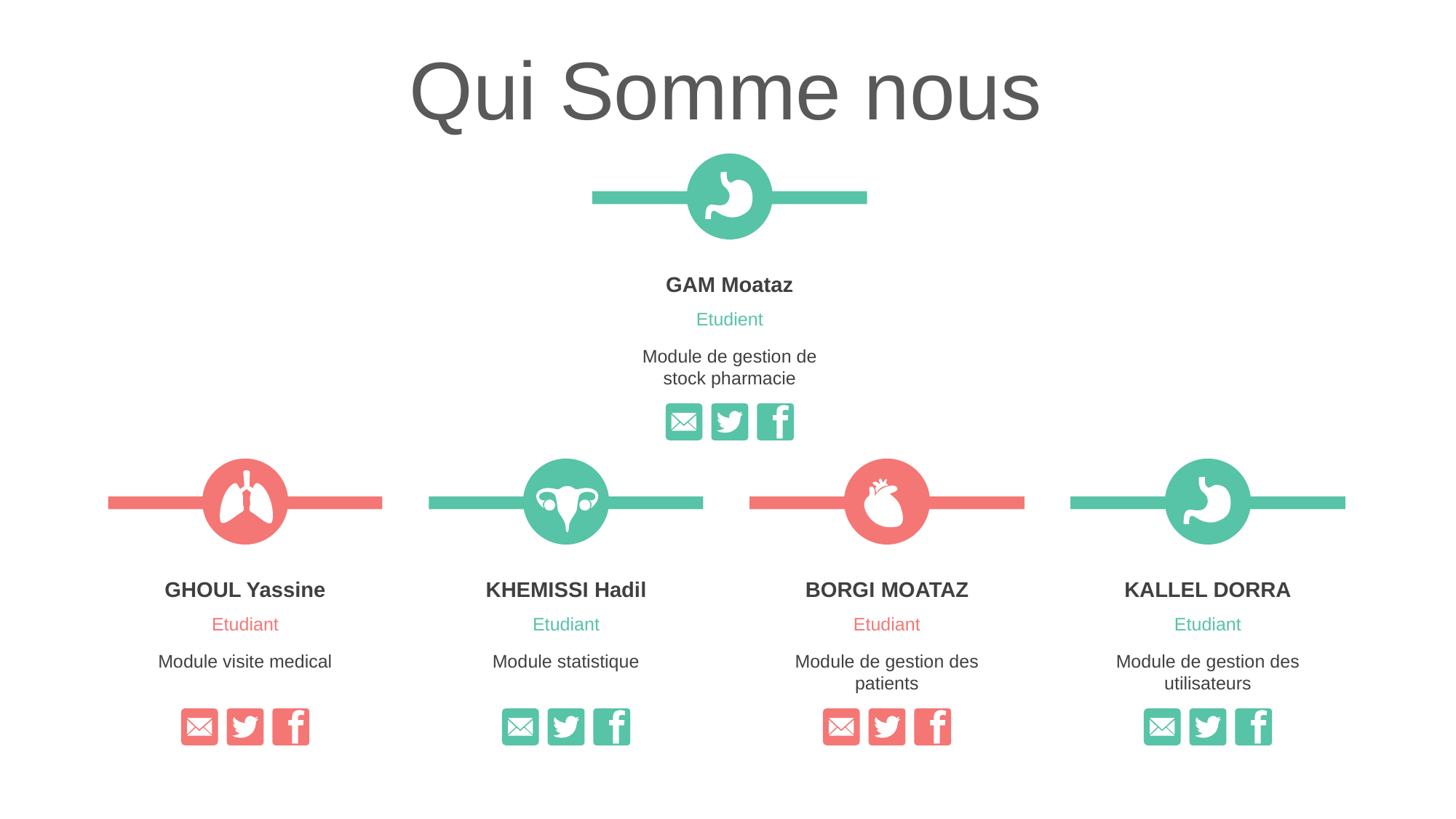

Qui Somme nous

GAM Moataz
Etudient
Module de gestion de stock pharmacie

GHOUL Yassine
Etudiant
KHEMISSI Hadil
Etudiant
BORGI MOATAZ
Etudiant
KALLEL DORRA
Etudiant
Module visite medical
Module statistique
Module de gestion des patients
Module de gestion des utilisateurs